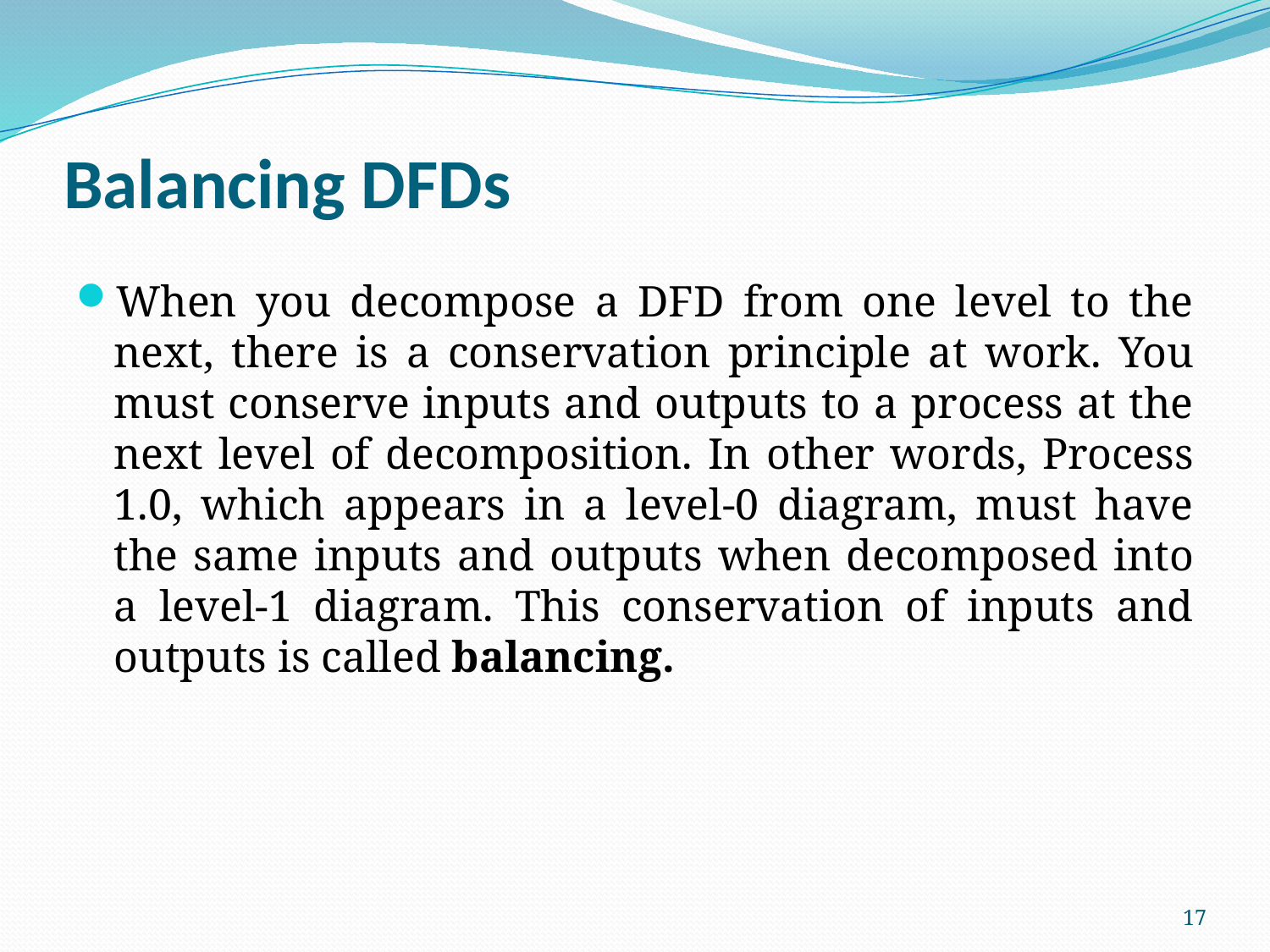

# Balancing DFDs
When you decompose a DFD from one level to the next, there is a conservation principle at work. You must conserve inputs and outputs to a process at the next level of decomposition. In other words, Process 1.0, which appears in a level-0 diagram, must have the same inputs and outputs when decomposed into a level-1 diagram. This conservation of inputs and outputs is called balancing.
17